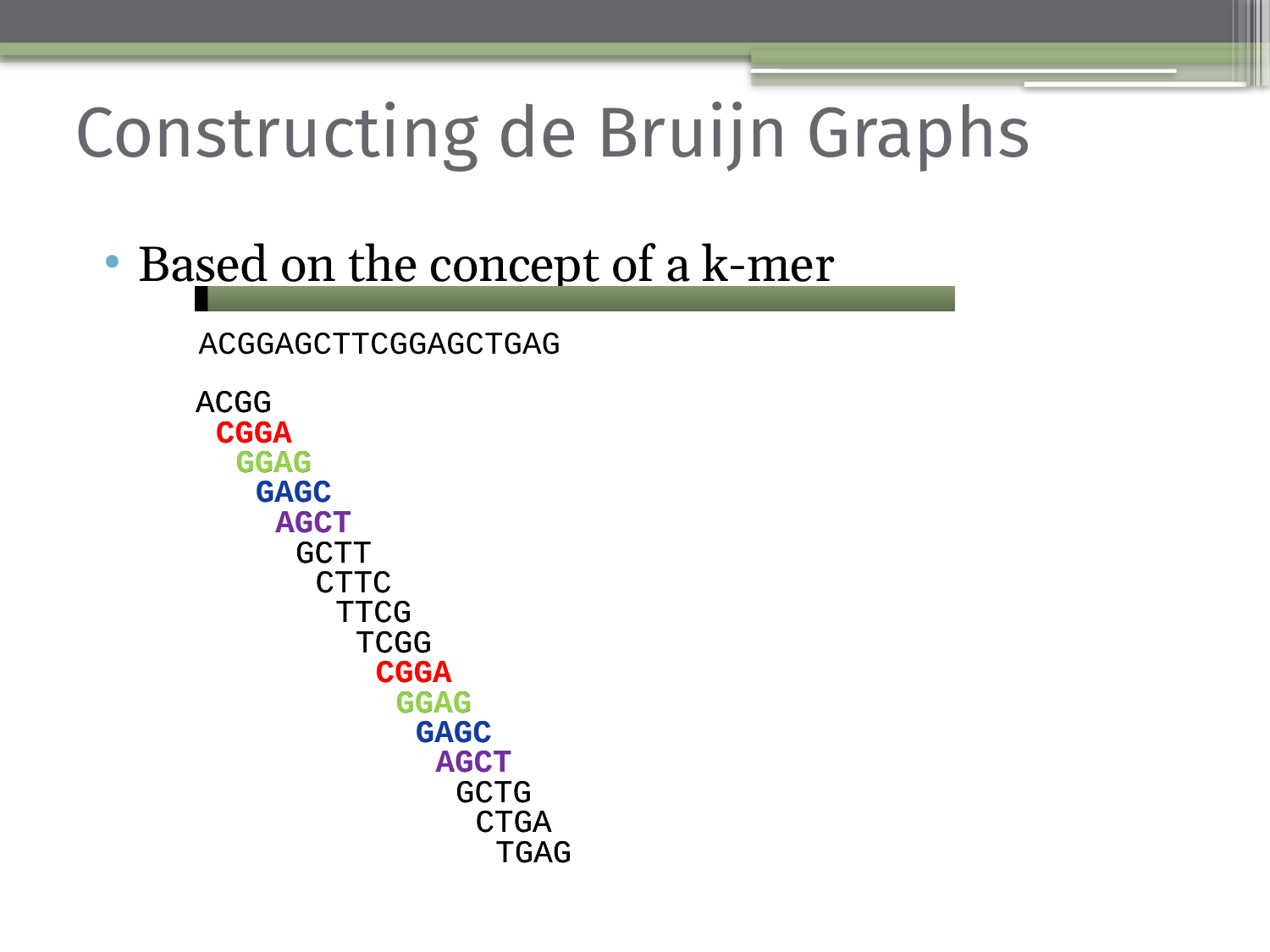

# Constructing de Bruijn Graphs
Based on the concept of a k-mer

ACGGAGCTTCGGAGCTGAG
ACGG
ACGG
CGGA
GGAG
GAGC
AGCT
GCTT
CTTC
TTCG
TCGG
CGGA
GGAG
GAGC
AGCT
GCTG
CTGA
TGAG
CGGA
GGAG
GAGC
AGCT
GCTT
CTTC
TTCG
TCGG
CGGA
GGAG
GAGC
AGCT
GCTG
CTGA
TGAG